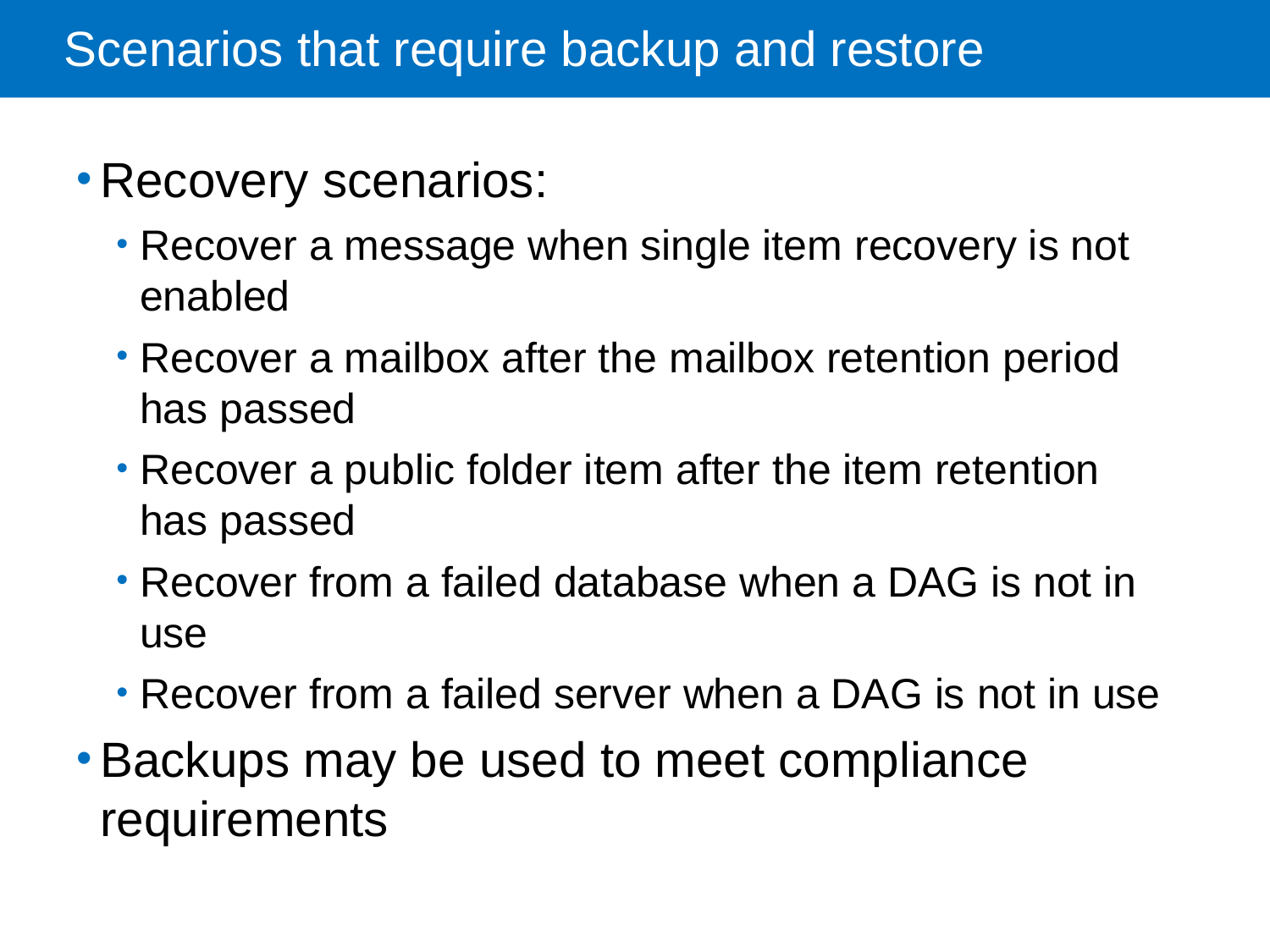

# Scenarios that require backup and restore
Recovery scenarios:
Recover a message when single item recovery is not enabled
Recover a mailbox after the mailbox retention period has passed
Recover a public folder item after the item retention has passed
Recover from a failed database when a DAG is not in use
Recover from a failed server when a DAG is not in use
Backups may be used to meet compliance requirements